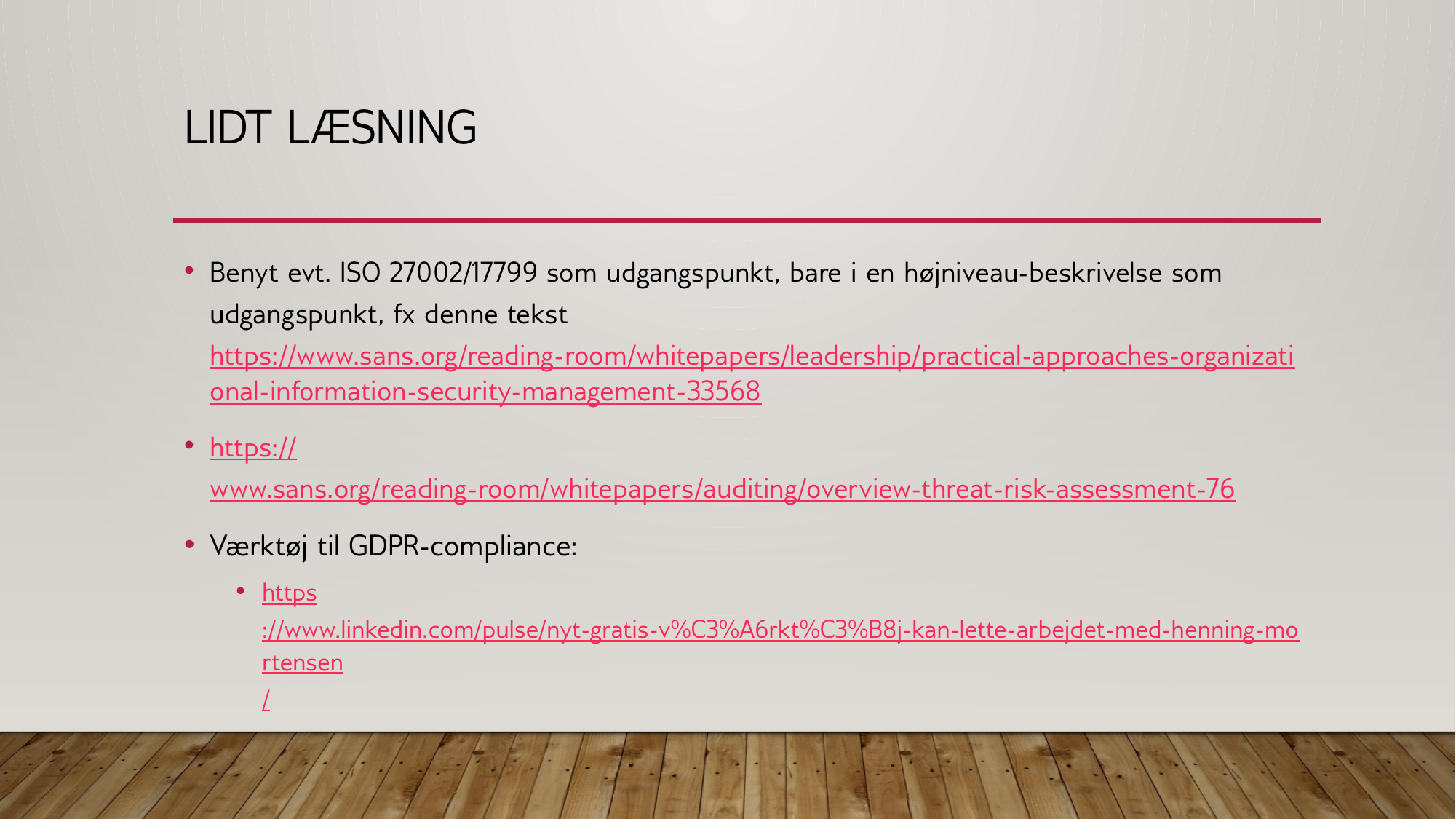

# Lidt læsning
Benyt evt. ISO 27002/17799 som udgangspunkt, bare i en højniveau-beskrivelse som udgangspunkt, fx denne tekst https://www.sans.org/reading-room/whitepapers/leadership/practical-approaches-organizational-information-security-management-33568
https://www.sans.org/reading-room/whitepapers/auditing/overview-threat-risk-assessment-76
Værktøj til GDPR-compliance:
https://www.linkedin.com/pulse/nyt-gratis-v%C3%A6rkt%C3%B8j-kan-lette-arbejdet-med-henning-mortensen/